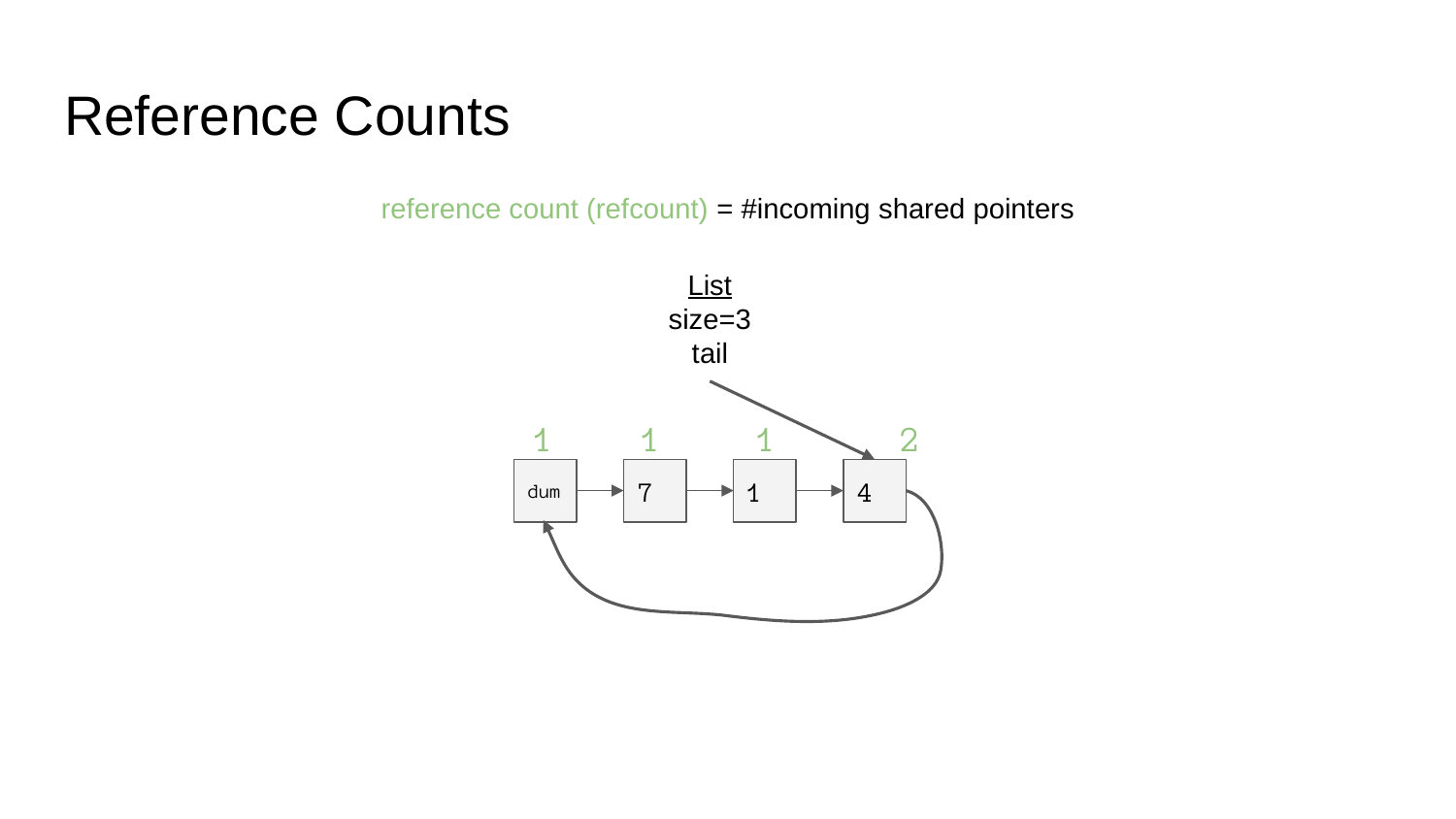

# Reference Counts
reference count (refcount) = #incoming shared pointers
List
size=3
tail
dum
7
1
4

1
1
1
2